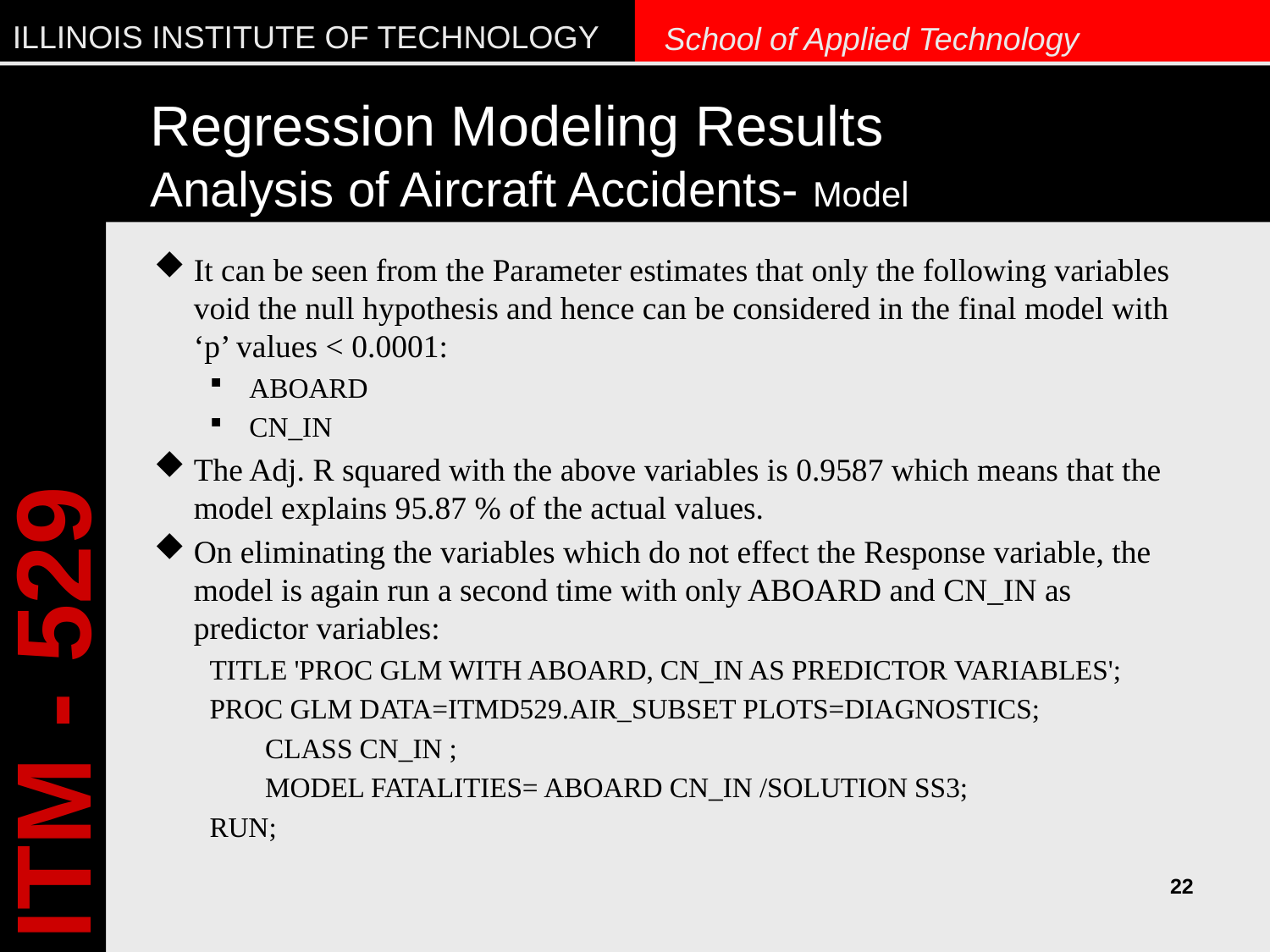

# Regression Modeling Results Analysis of Aircraft Accidents- Model
It can be seen from the Parameter estimates that only the following variables void the null hypothesis and hence can be considered in the final model with ‘p’ values < 0.0001:
ABOARD
CN_IN
The Adj. R squared with the above variables is 0.9587 which means that the model explains 95.87 % of the actual values.
On eliminating the variables which do not effect the Response variable, the model is again run a second time with only ABOARD and CN_IN as predictor variables:
TITLE 'PROC GLM WITH ABOARD, CN_IN AS PREDICTOR VARIABLES';
PROC GLM DATA=ITMD529.AIR_SUBSET PLOTS=DIAGNOSTICS;
CLASS CN_IN ;
MODEL FATALITIES= ABOARD CN_IN /SOLUTION SS3;
RUN;
22